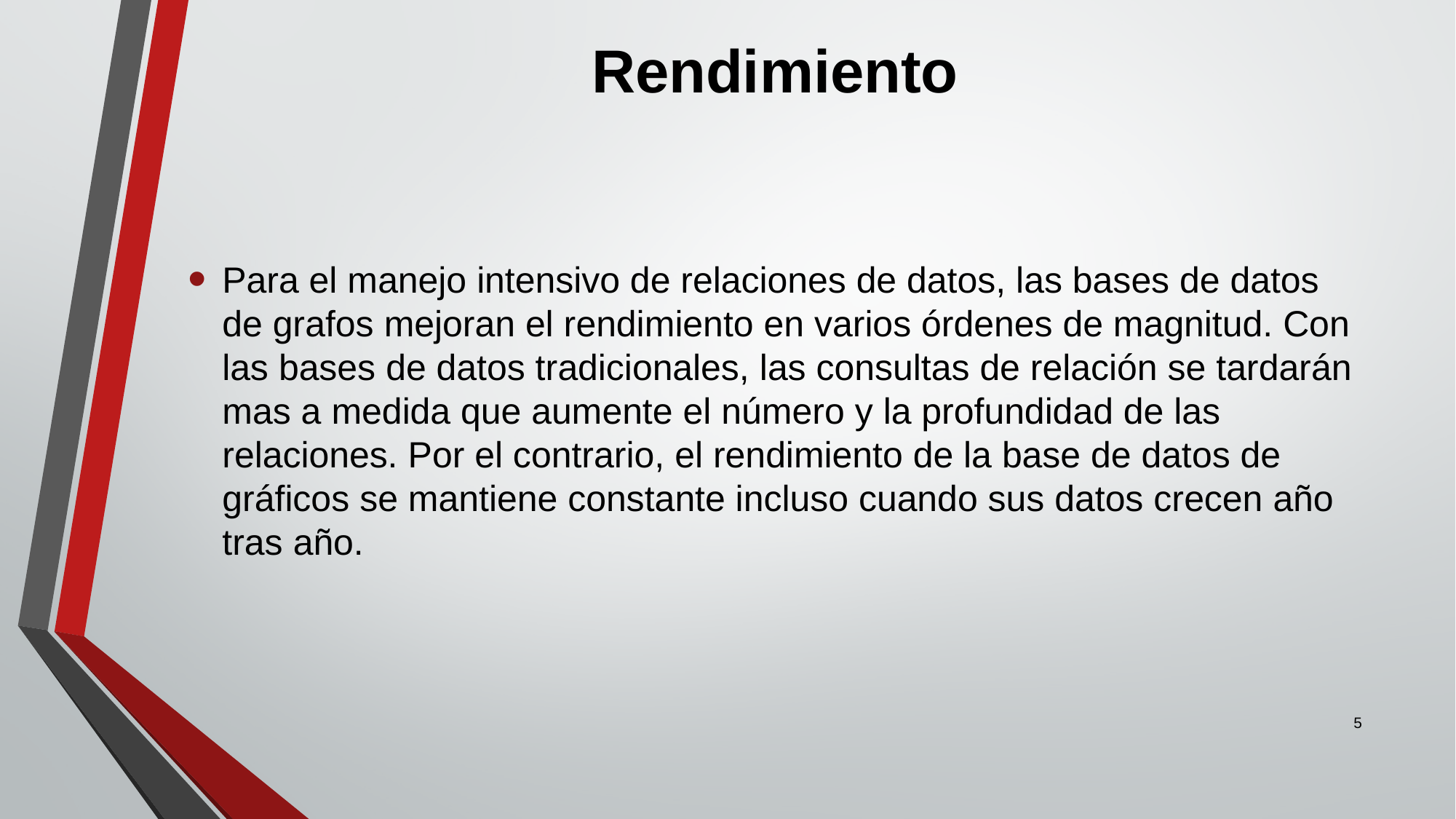

# Rendimiento
Para el manejo intensivo de relaciones de datos, las bases de datos de grafos mejoran el rendimiento en varios órdenes de magnitud. Con las bases de datos tradicionales, las consultas de relación se tardarán mas a medida que aumente el número y la profundidad de las relaciones. Por el contrario, el rendimiento de la base de datos de gráficos se mantiene constante incluso cuando sus datos crecen año tras año.
5